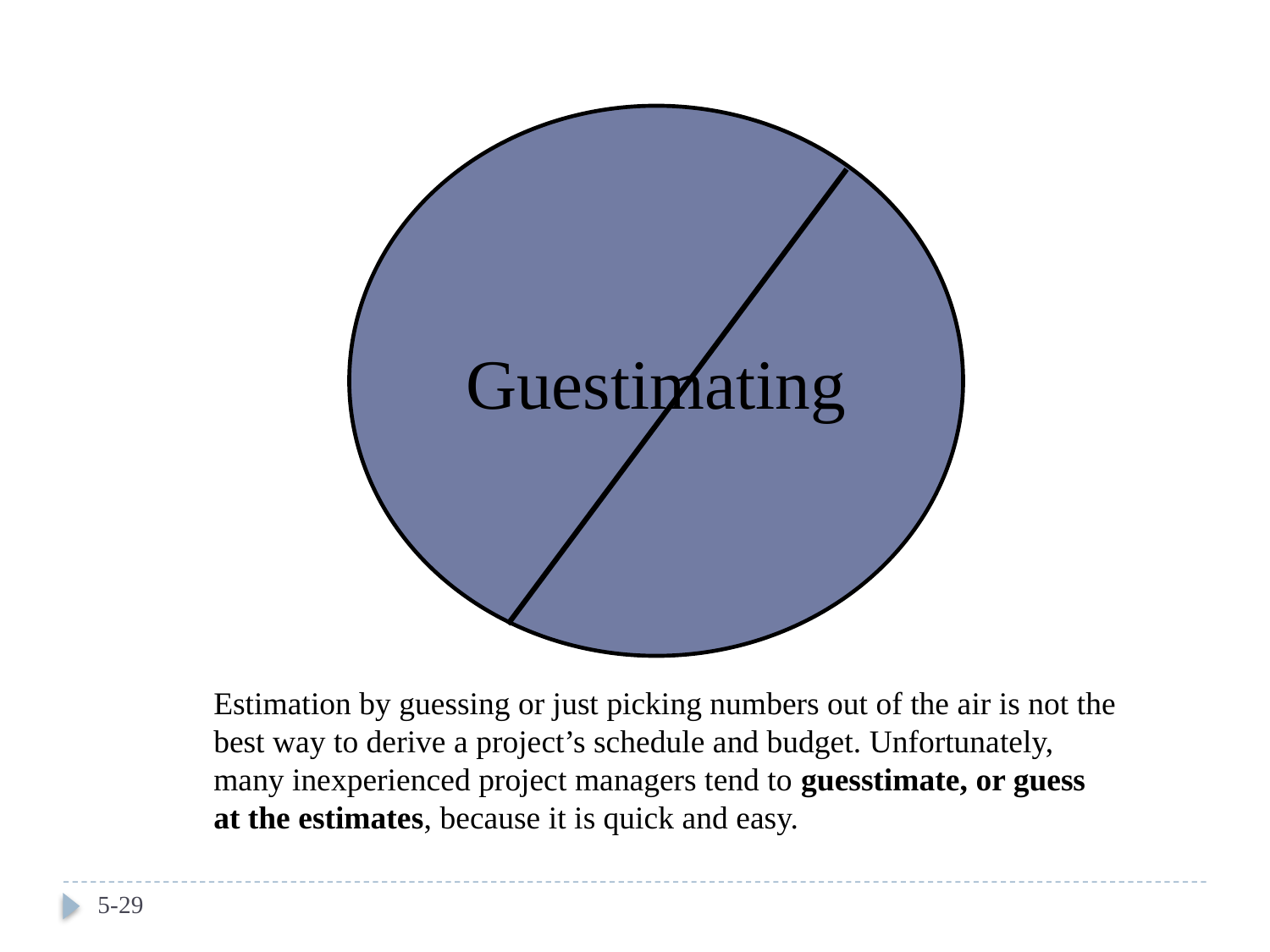

Guestimating

Estimation by guessing or just picking numbers out of the air is not the best way to derive a project’s schedule and budget. Unfortunately, many inexperienced project managers tend to guesstimate, or guess at the estimates, because it is quick and easy.
5-29